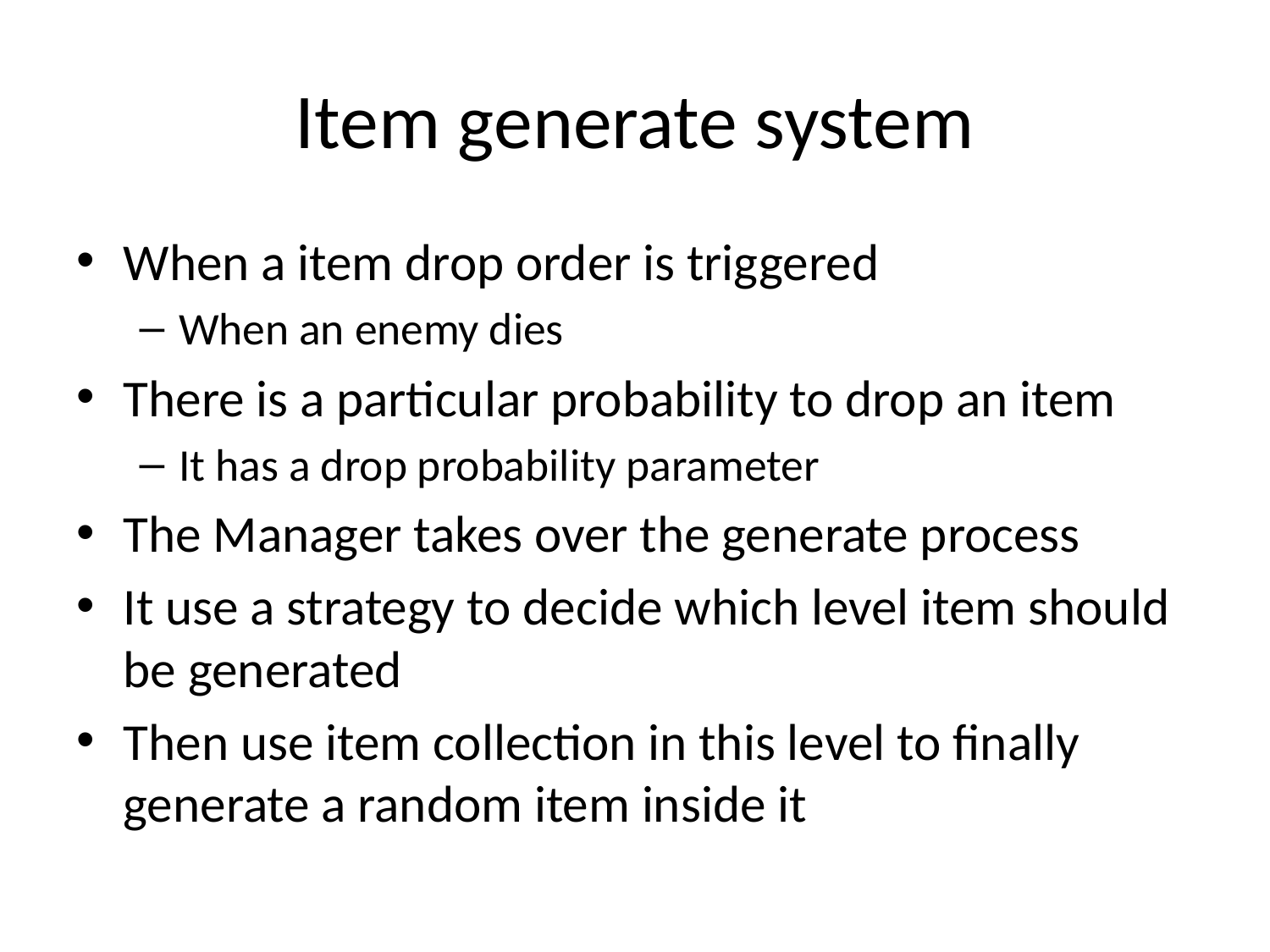

# Item generate system
When a item drop order is triggered
When an enemy dies
There is a particular probability to drop an item
It has a drop probability parameter
The Manager takes over the generate process
It use a strategy to decide which level item should be generated
Then use item collection in this level to finally generate a random item inside it